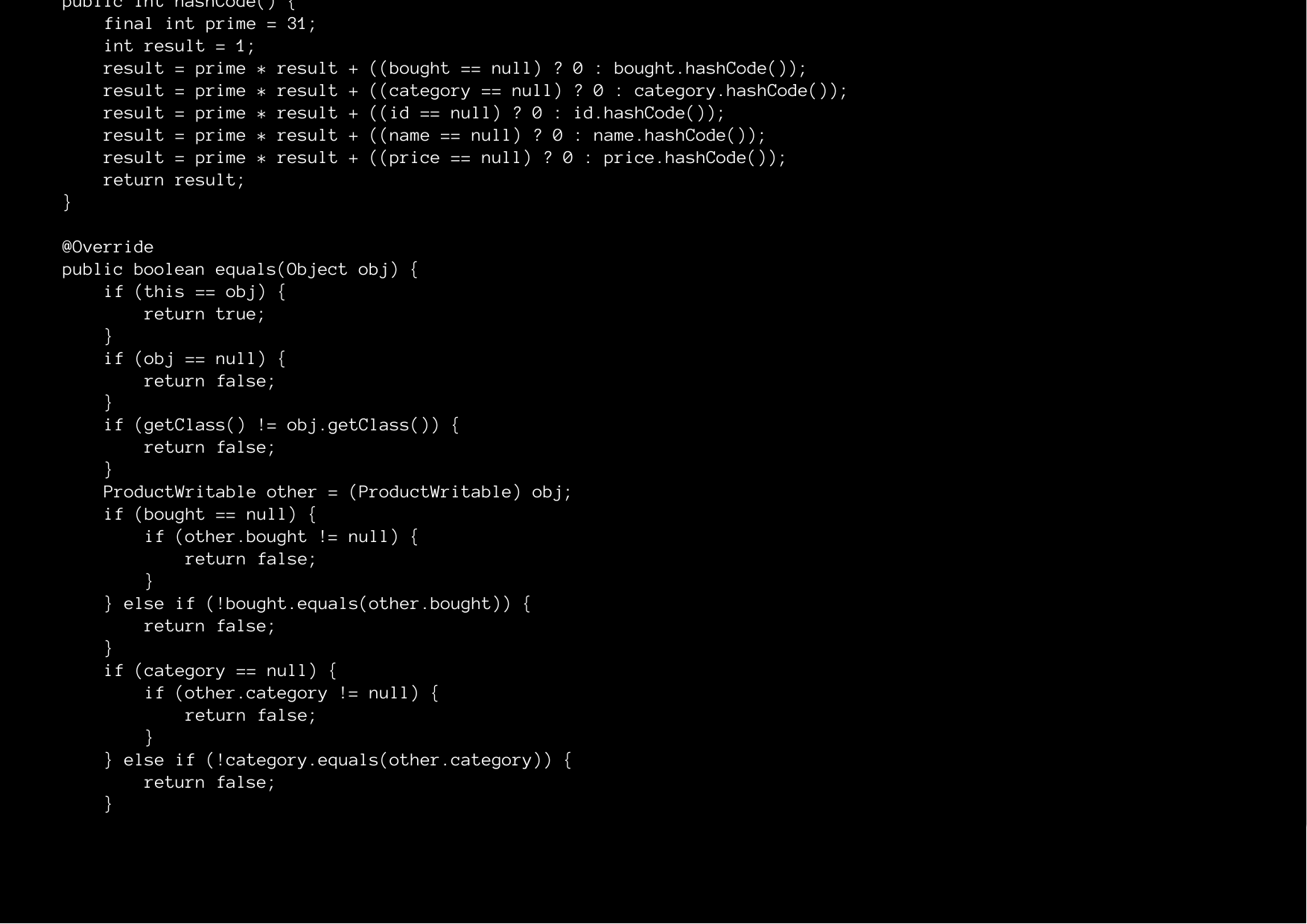

@Override
    public int hashCode() {
        final int prime = 31;
        int result = 1;
        result = prime * result + ((bought == null) ? 0 : bought.hashCode());
        result = prime * result + ((category == null) ? 0 : category.hashCode());
        result = prime * result + ((id == null) ? 0 : id.hashCode());
        result = prime * result + ((name == null) ? 0 : name.hashCode());
        result = prime * result + ((price == null) ? 0 : price.hashCode());
        return result;
    }

    @Override
    public boolean equals(Object obj) {
        if (this == obj) {
            return true;
        }
        if (obj == null) {
            return false;
        }
        if (getClass() != obj.getClass()) {
            return false;
        }
        ProductWritable other = (ProductWritable) obj;
        if (bought == null) {
            if (other.bought != null) {
                return false;
            }
        } else if (!bought.equals(other.bought)) {
            return false;
        }
        if (category == null) {
            if (other.category != null) {
                return false;
            }
        } else if (!category.equals(other.category)) {
            return false;
        }